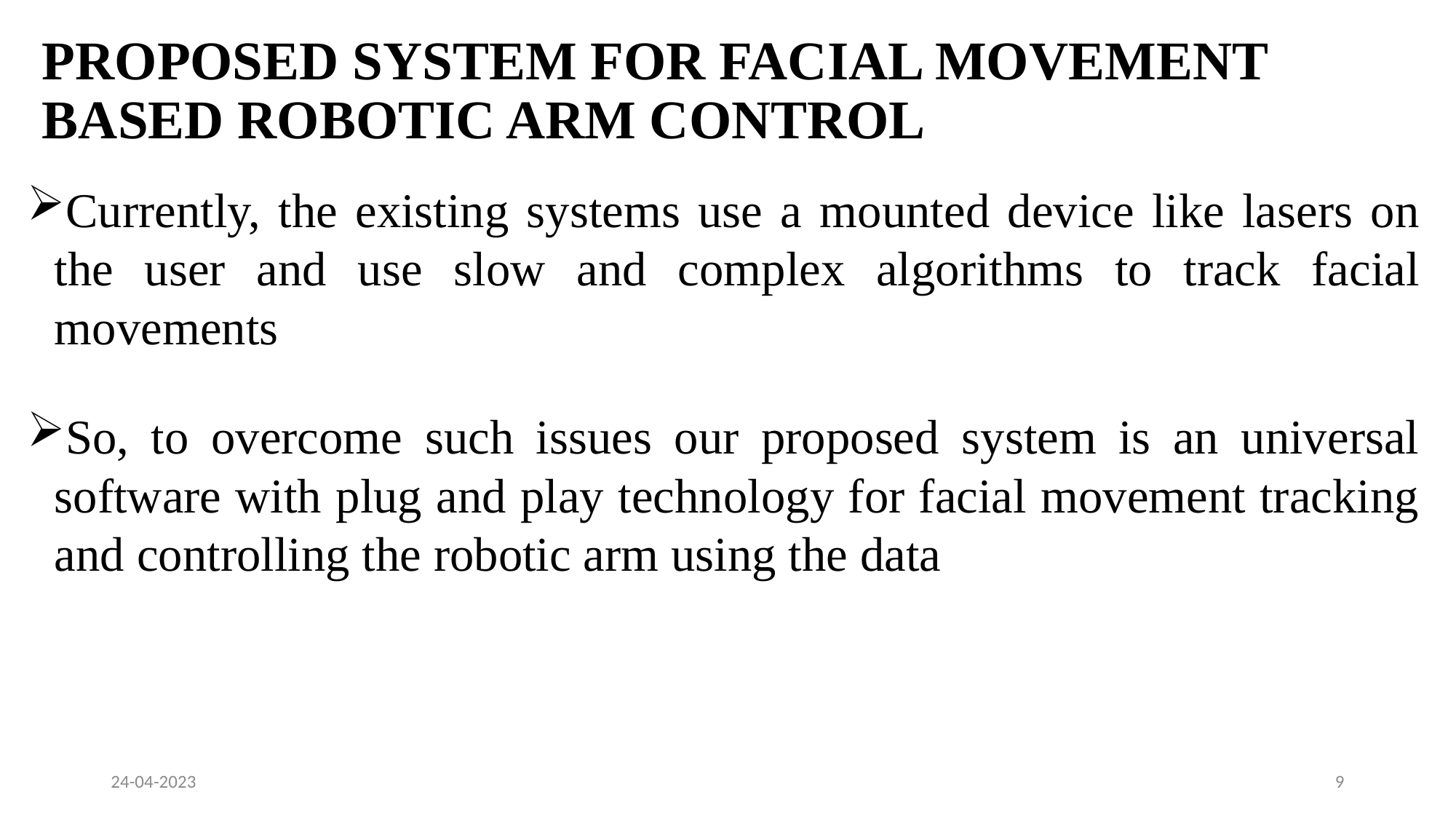

# PROPOSED SYSTEM FOR FACIAL MOVEMENT BASED ROBOTIC ARM CONTROL
Currently, the existing systems use a mounted device like lasers on the user and use slow and complex algorithms to track facial movements
So, to overcome such issues our proposed system is an universal software with plug and play technology for facial movement tracking and controlling the robotic arm using the data
24-04-2023
9